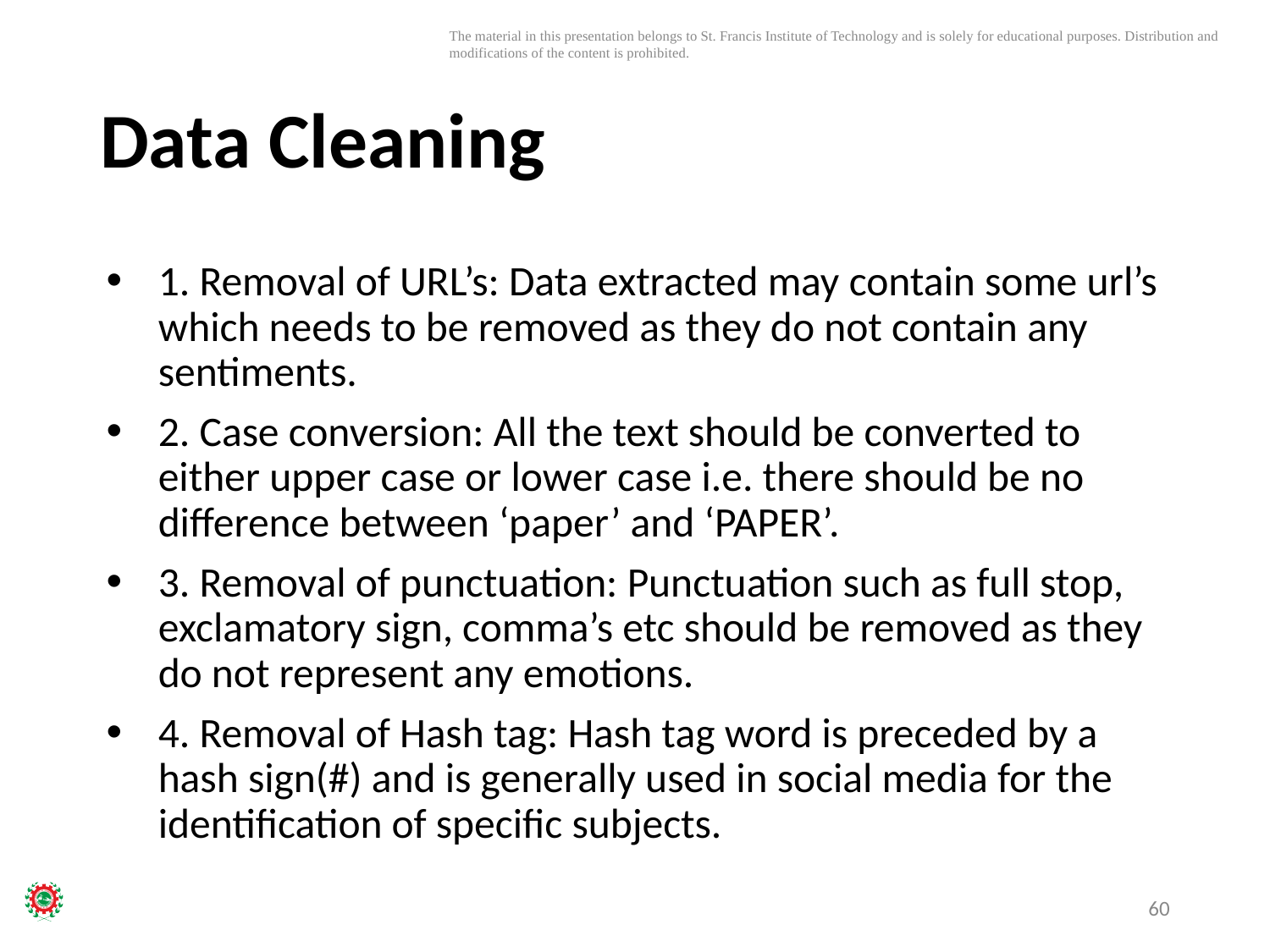

# Data Cleaning
1. Removal of URL’s: Data extracted may contain some url’s which needs to be removed as they do not contain any sentiments.
2. Case conversion: All the text should be converted to either upper case or lower case i.e. there should be no difference between ‘paper’ and ‘PAPER’.
3. Removal of punctuation: Punctuation such as full stop, exclamatory sign, comma’s etc should be removed as they do not represent any emotions.
4. Removal of Hash tag: Hash tag word is preceded by a hash sign(#) and is generally used in social media for the identification of specific subjects.
60